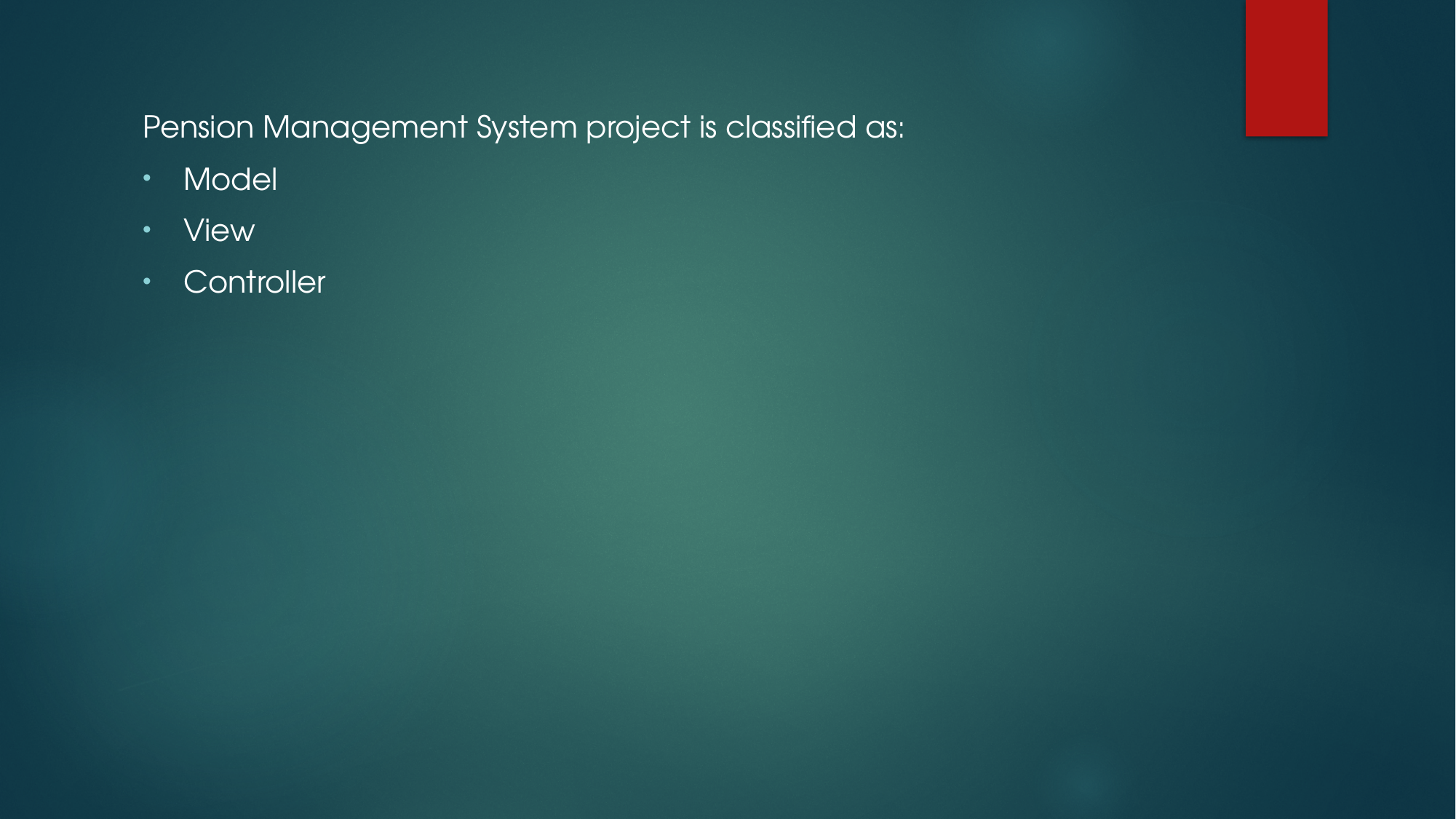

Pension Management System project is classified as:
Model
View
Controller